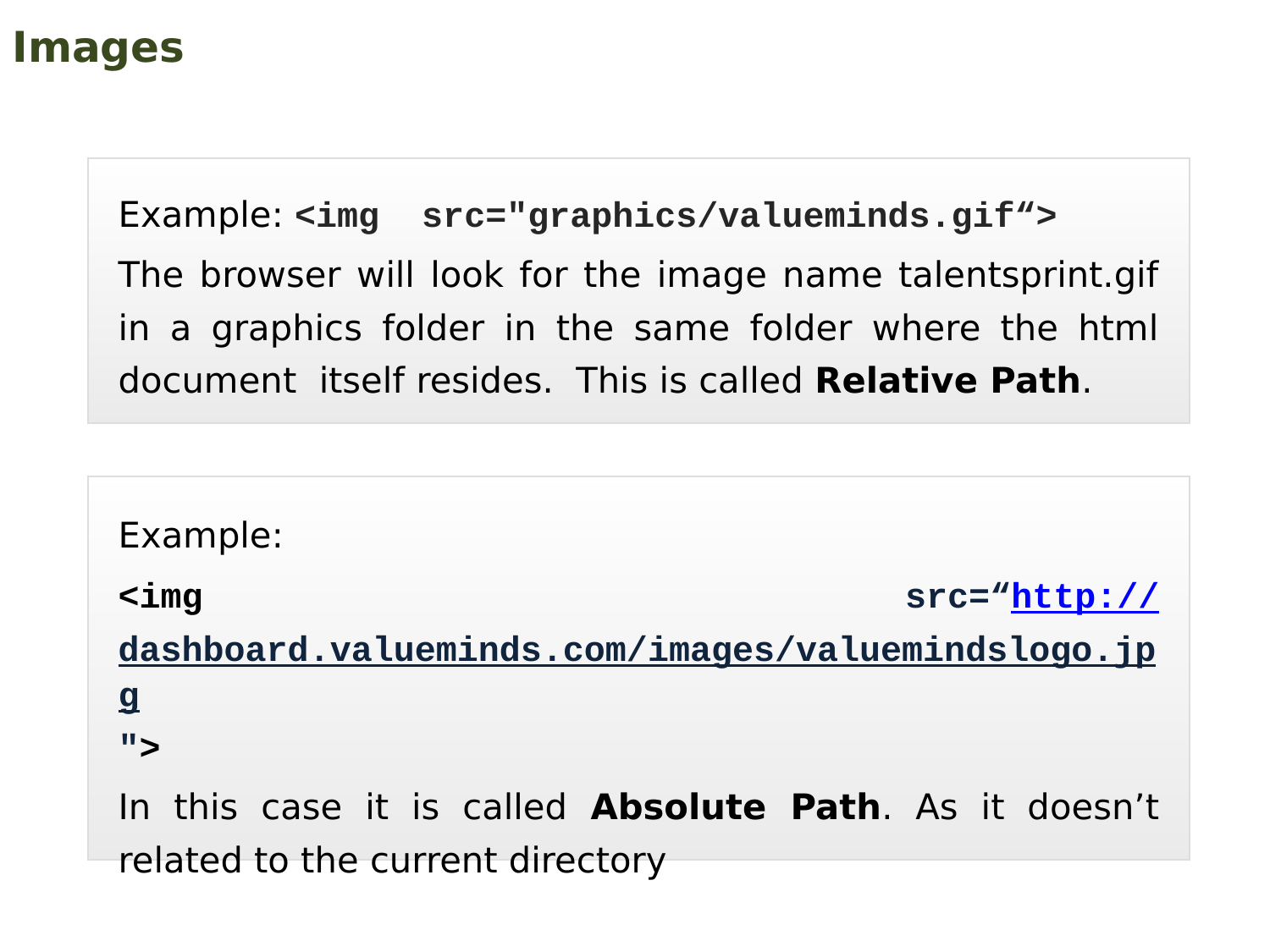

Images
Example: <img  src="graphics/valueminds.gif“>
The browser will look for the image name talentsprint.gif in a graphics folder in the same folder where the html document  itself resides.  This is called Relative Path.
Example:
<img  src=“http://dashboard.valueminds.com/images/valuemindslogo.jpg">
In this case it is called Absolute Path. As it doesn’t related to the current directory